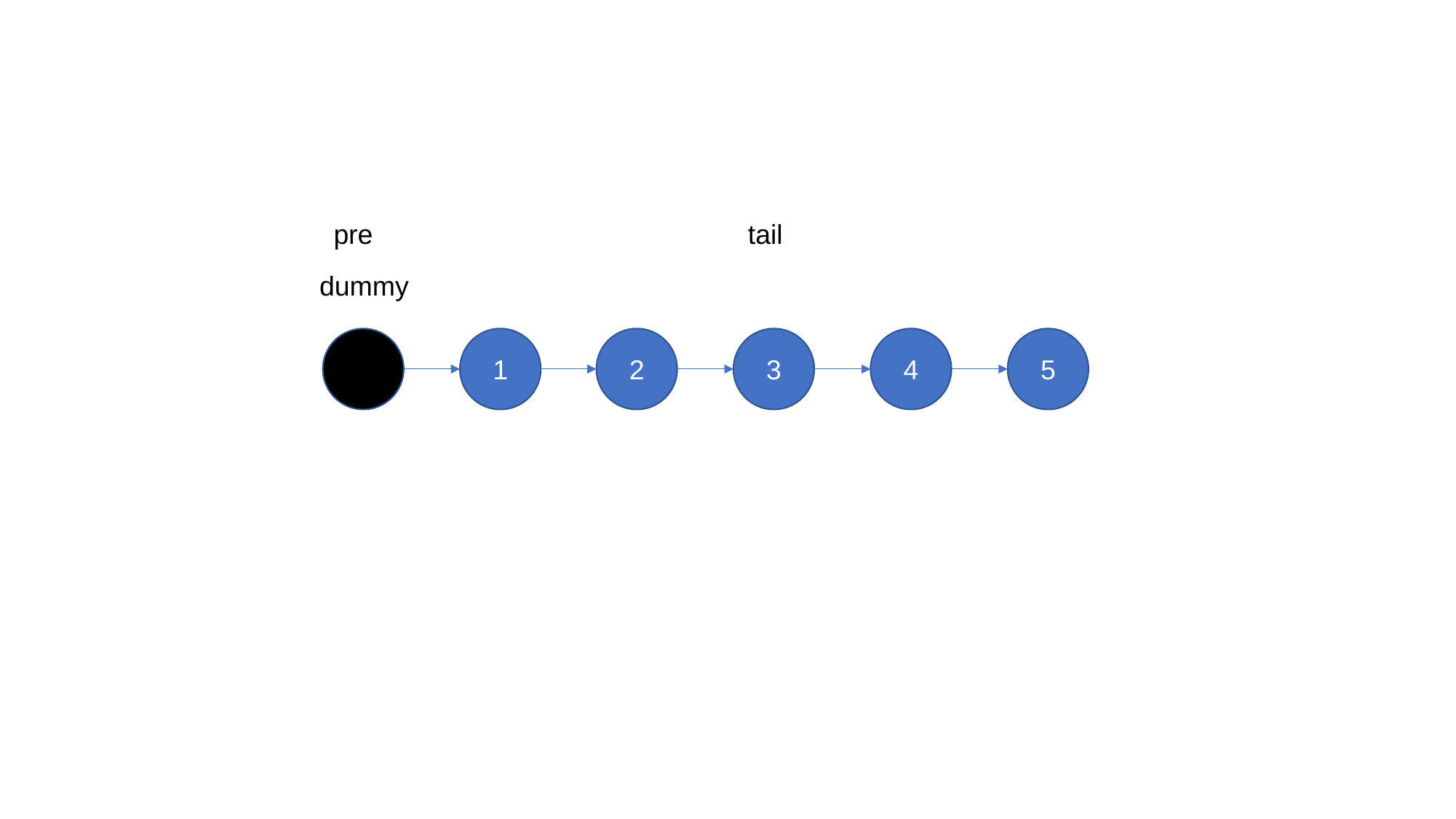

pre
tail
dummy

1
2
3
4
5